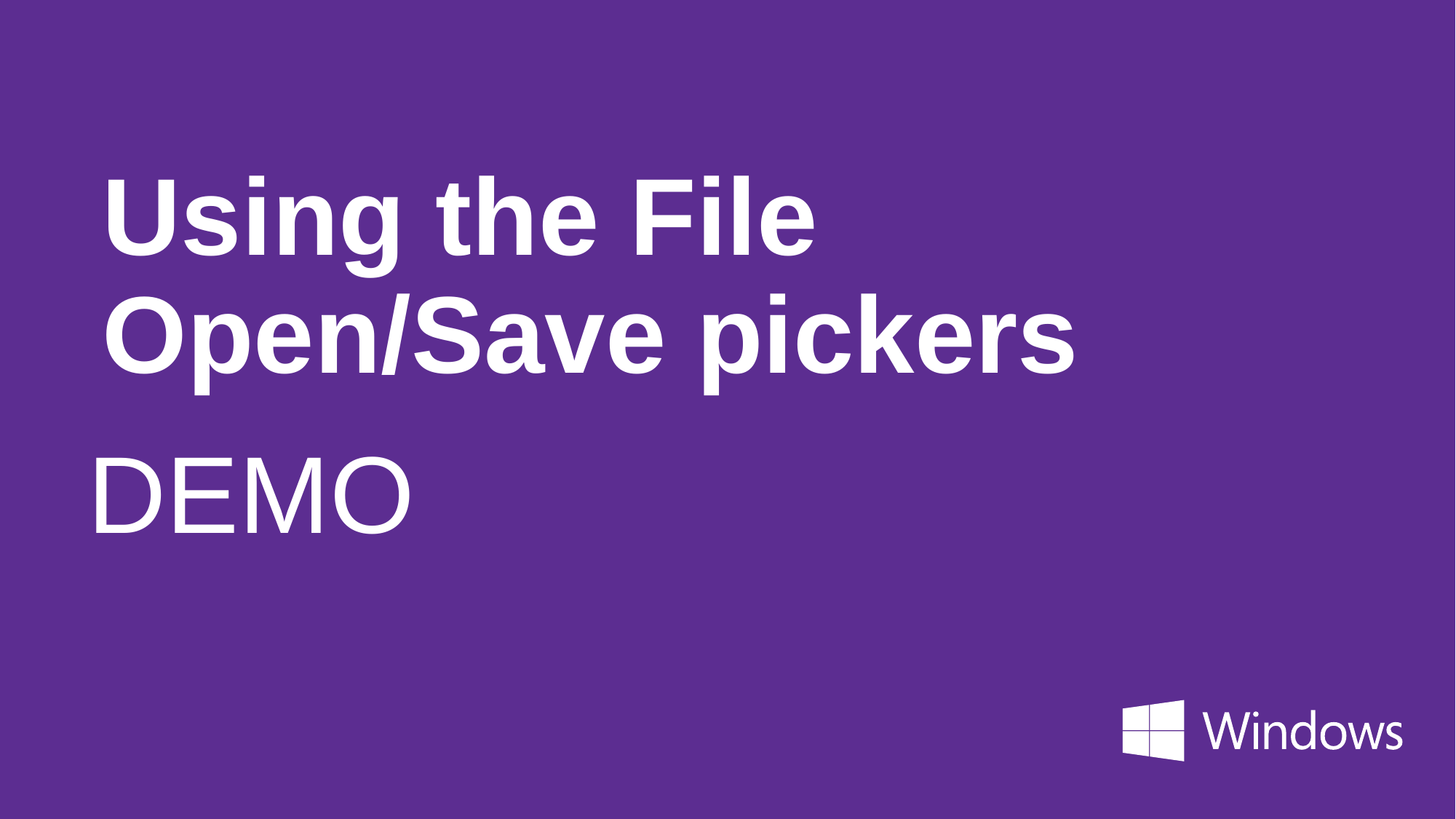

28
# Using the File Open/Save pickers